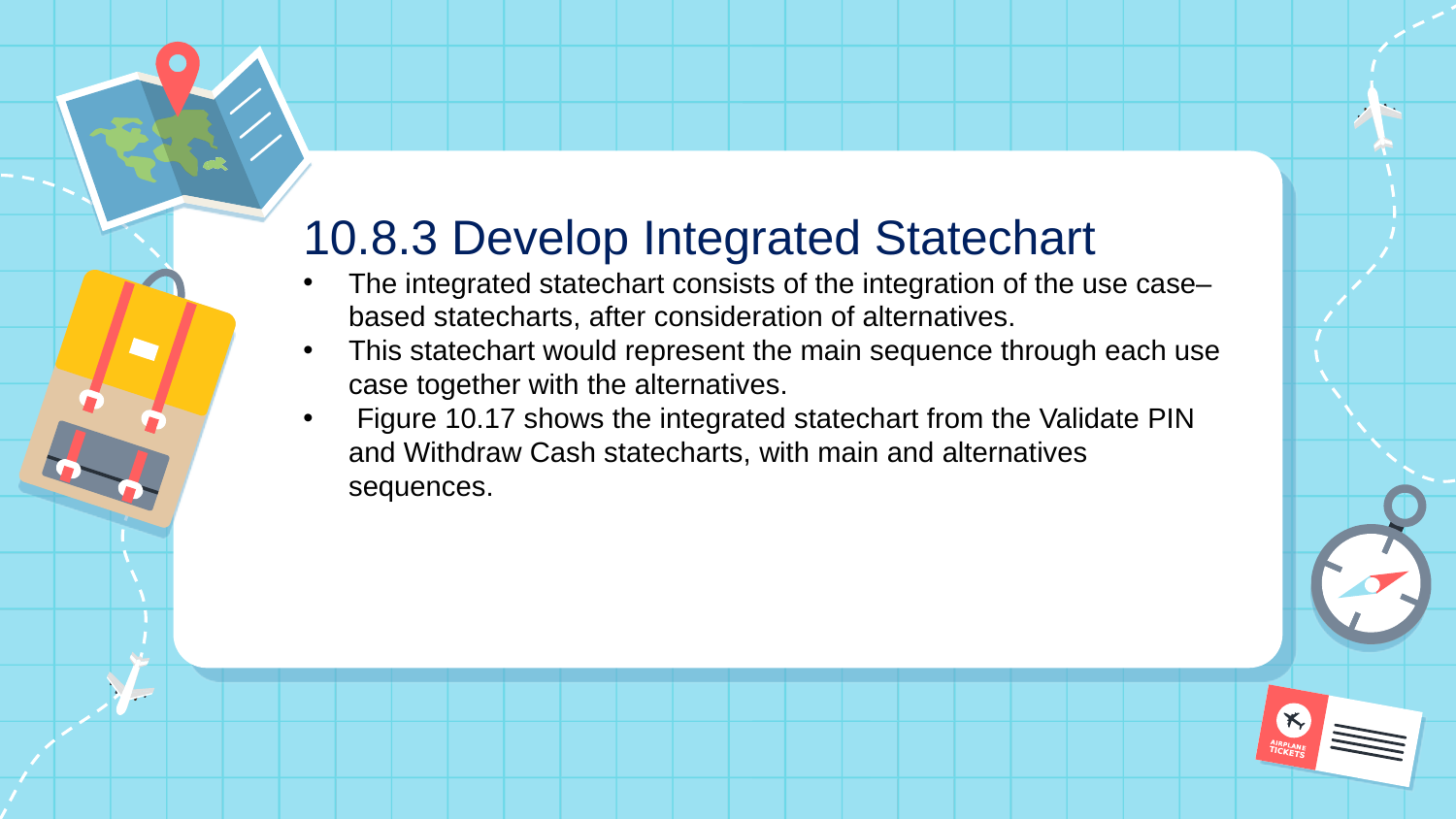

10.8.3 Develop Integrated Statechart
The integrated statechart consists of the integration of the use case–based statecharts, after consideration of alternatives.
This statechart would represent the main sequence through each use case together with the alternatives.
 Figure 10.17 shows the integrated statechart from the Validate PIN and Withdraw Cash statecharts, with main and alternatives sequences.